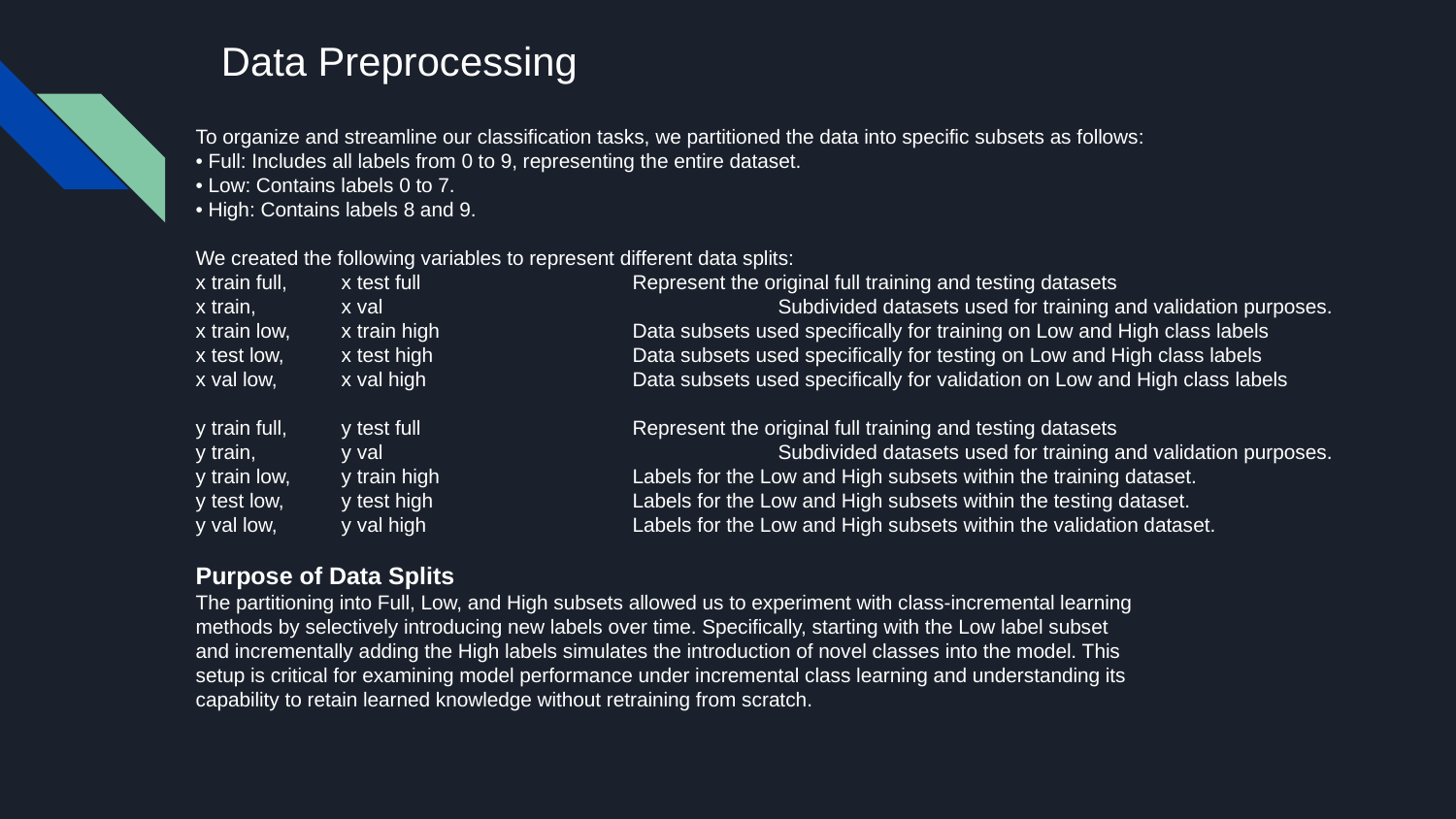

# Data Preprocessing
To organize and streamline our classification tasks, we partitioned the data into specific subsets as follows:
• Full: Includes all labels from 0 to 9, representing the entire dataset.
• Low: Contains labels 0 to 7.
• High: Contains labels 8 and 9.

We created the following variables to represent different data splits:
x train full, 	x test full 		Represent the original full training and testing datasets
x train, 	x val 			Subdivided datasets used for training and validation purposes.
x train low, 	x train high 		Data subsets used specifically for training on Low and High class labels
x test low, 	x test high 		Data subsets used specifically for testing on Low and High class labels
x val low, 	x val high 		Data subsets used specifically for validation on Low and High class labels

y train full, 	y test full 		Represent the original full training and testing datasets
y train, 	y val 			Subdivided datasets used for training and validation purposes.
y train low, 	y train high 		Labels for the Low and High subsets within the training dataset.
y test low, 	y test high 		Labels for the Low and High subsets within the testing dataset.
y val low, 	y val high 		Labels for the Low and High subsets within the validation dataset.
Purpose of Data Splits
The partitioning into Full, Low, and High subsets allowed us to experiment with class-incremental learning
methods by selectively introducing new labels over time. Specifically, starting with the Low label subset
and incrementally adding the High labels simulates the introduction of novel classes into the model. This
setup is critical for examining model performance under incremental class learning and understanding its
capability to retain learned knowledge without retraining from scratch.